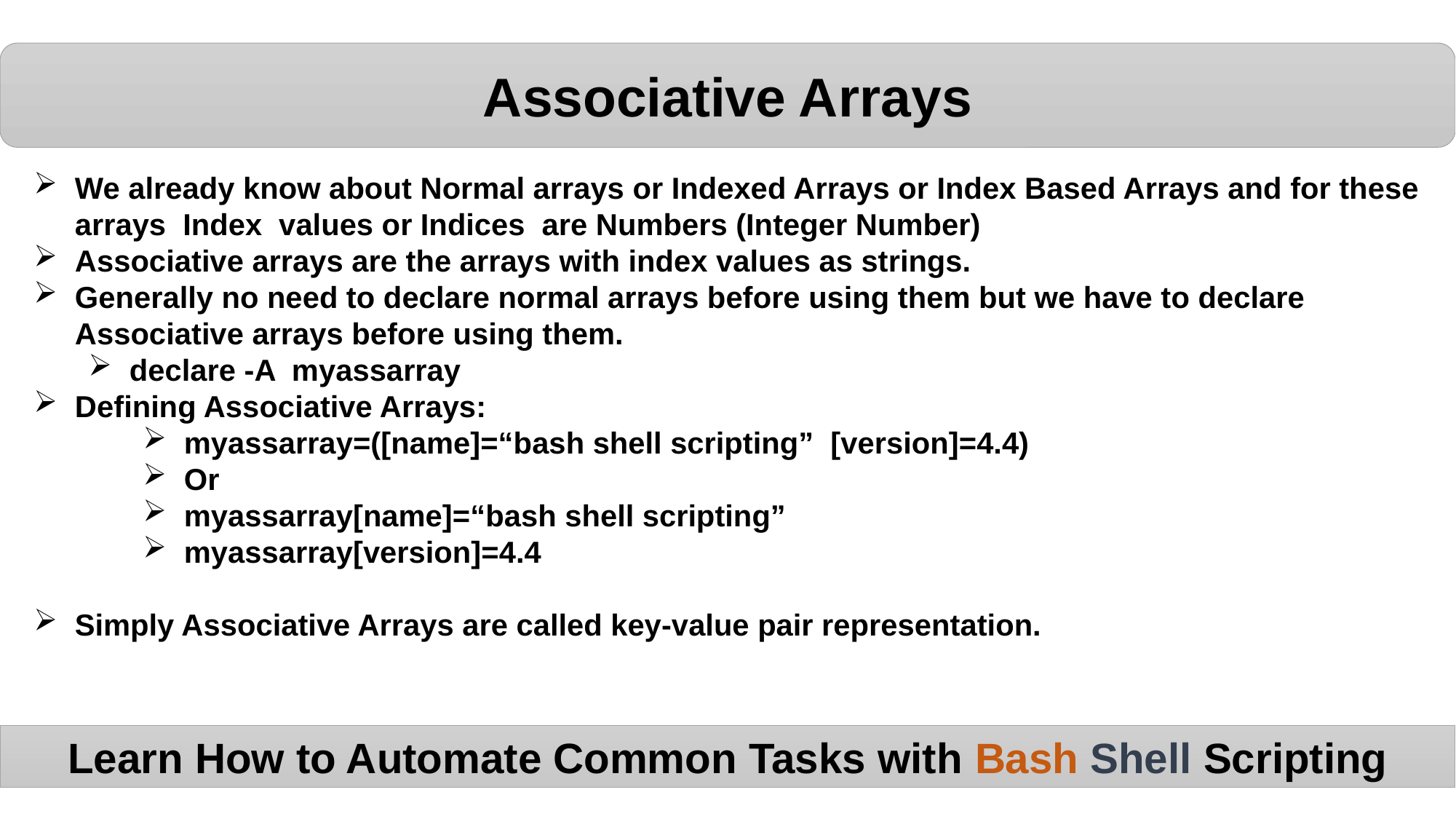

Associative Arrays
We already know about Normal arrays or Indexed Arrays or Index Based Arrays and for these arrays  Index  values or Indices  are Numbers (Integer Number)
Associative arrays are the arrays with index values as strings.
Generally no need to declare normal arrays before using them but we have to declare Associative arrays before using them.
declare -A  myassarray
Defining Associative Arrays:
myassarray=([name]=“bash shell scripting”  [version]=4.4)
Or
myassarray[name]=“bash shell scripting”
myassarray[version]=4.4

Simply Associative Arrays are called key-value pair representation.

Learn How to Automate Common Tasks with Bash Shell Scripting